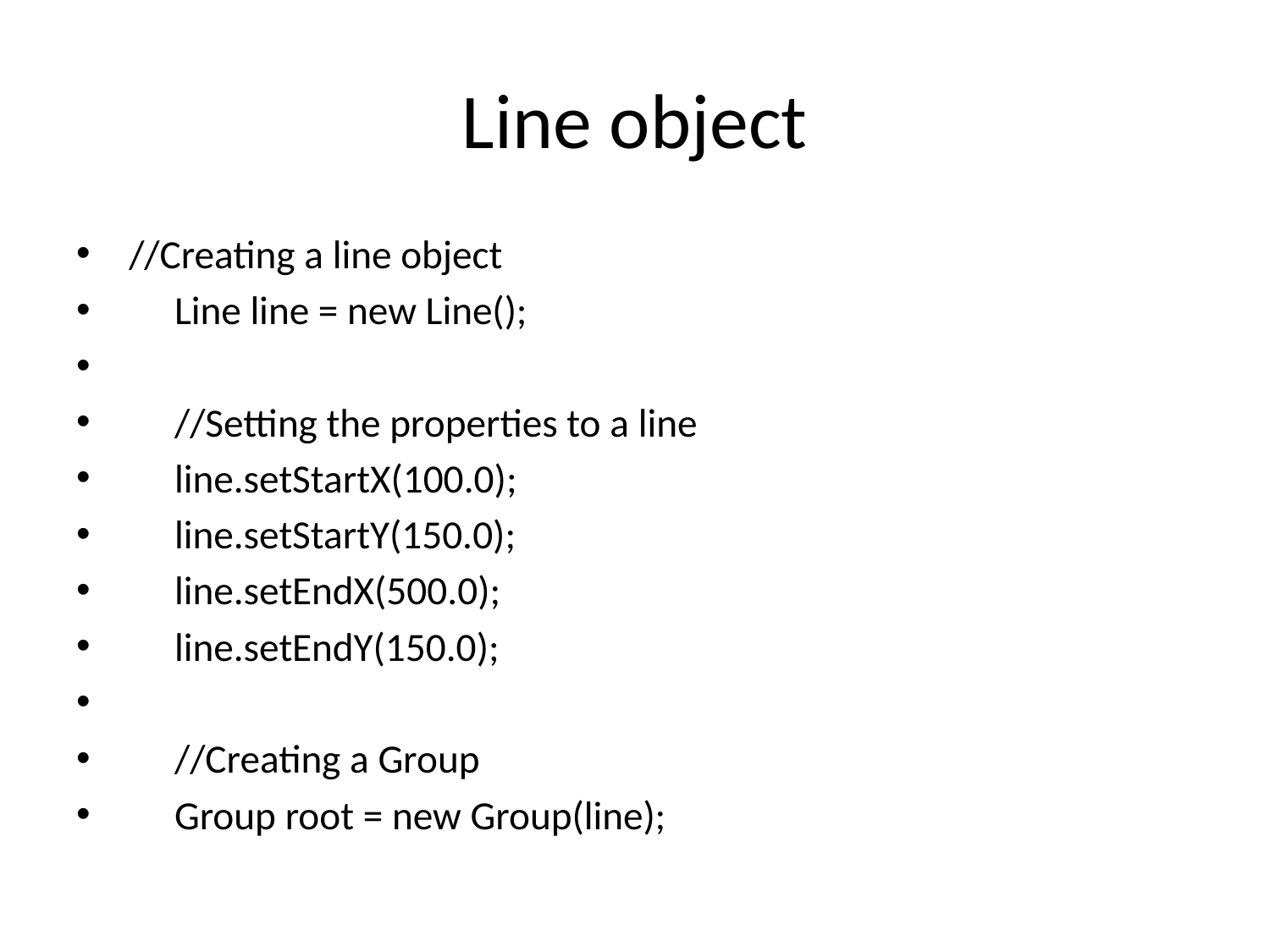

# Line object
 //Creating a line object
      Line line = new Line();

      //Setting the properties to a line
      line.setStartX(100.0);
      line.setStartY(150.0);
      line.setEndX(500.0);
      line.setEndY(150.0);

      //Creating a Group
      Group root = new Group(line);